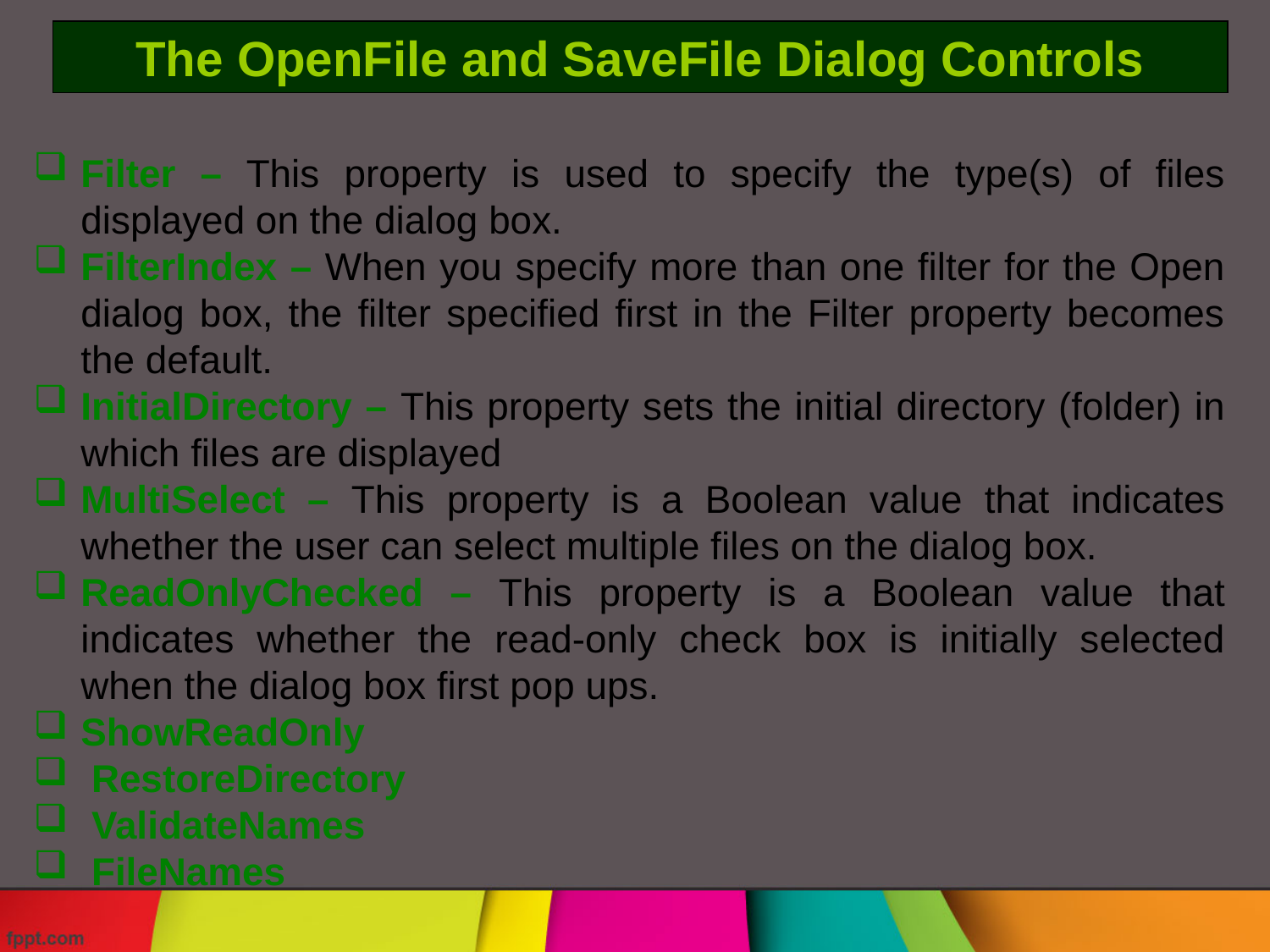

The OpenFile and SaveFile Dialog Controls
Filter – This property is used to specify the type(s) of files displayed on the dialog box.
FilterIndex – When you specify more than one filter for the Open dialog box, the filter specified first in the Filter property becomes the default.
InitialDirectory – This property sets the initial directory (folder) in which files are displayed
MultiSelect – This property is a Boolean value that indicates whether the user can select multiple files on the dialog box.
ReadOnlyChecked – This property is a Boolean value that indicates whether the read-only check box is initially selected when the dialog box first pop ups.
ShowReadOnly
 RestoreDirectory
 ValidateNames
 FileNames